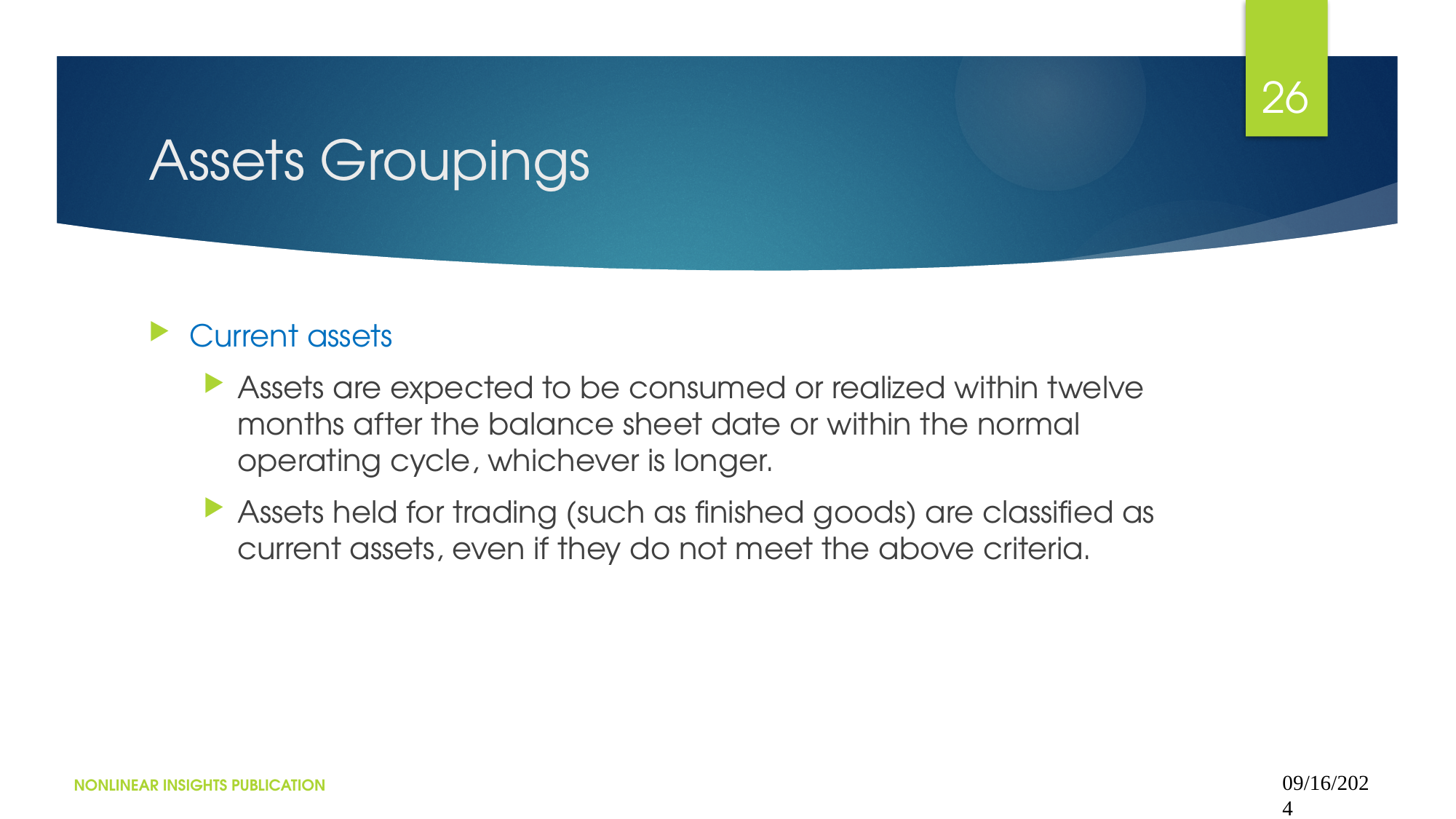

26
# Assets Groupings
Current assets
Assets are expected to be consumed or realized within twelve months after the balance sheet date or within the normal operating cycle, whichever is longer.
Assets held for trading (such as finished goods) are classified as current assets, even if they do not meet the above criteria.

NONLINEAR INSIGHTS PUBLICATION
09/16/2024